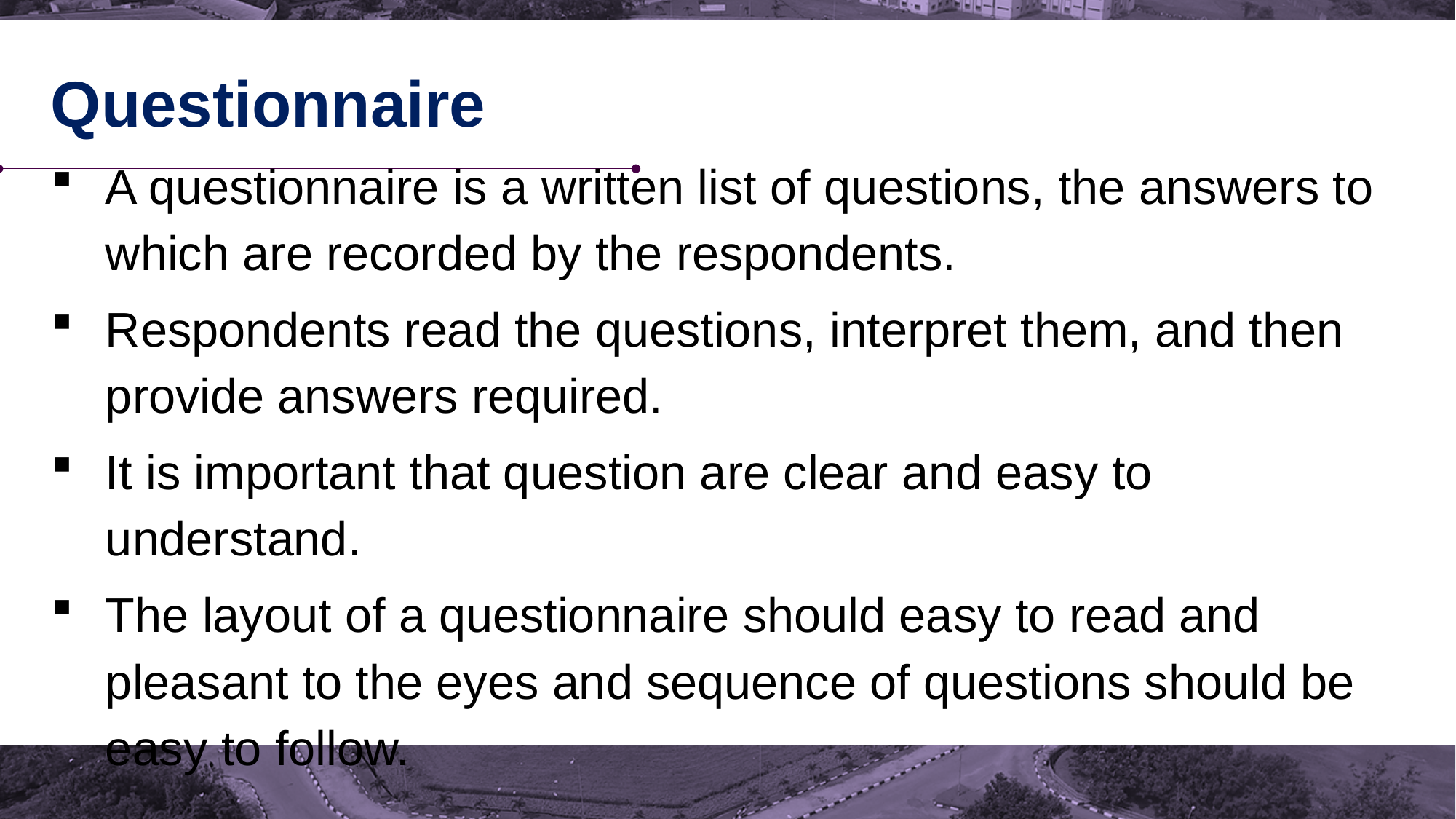

# Questionnaire
A questionnaire is a written list of questions, the answers to which are recorded by the respondents.
Respondents read the questions, interpret them, and then provide answers required.
It is important that question are clear and easy to understand.
The layout of a questionnaire should easy to read and pleasant to the eyes and sequence of questions should be easy to follow.